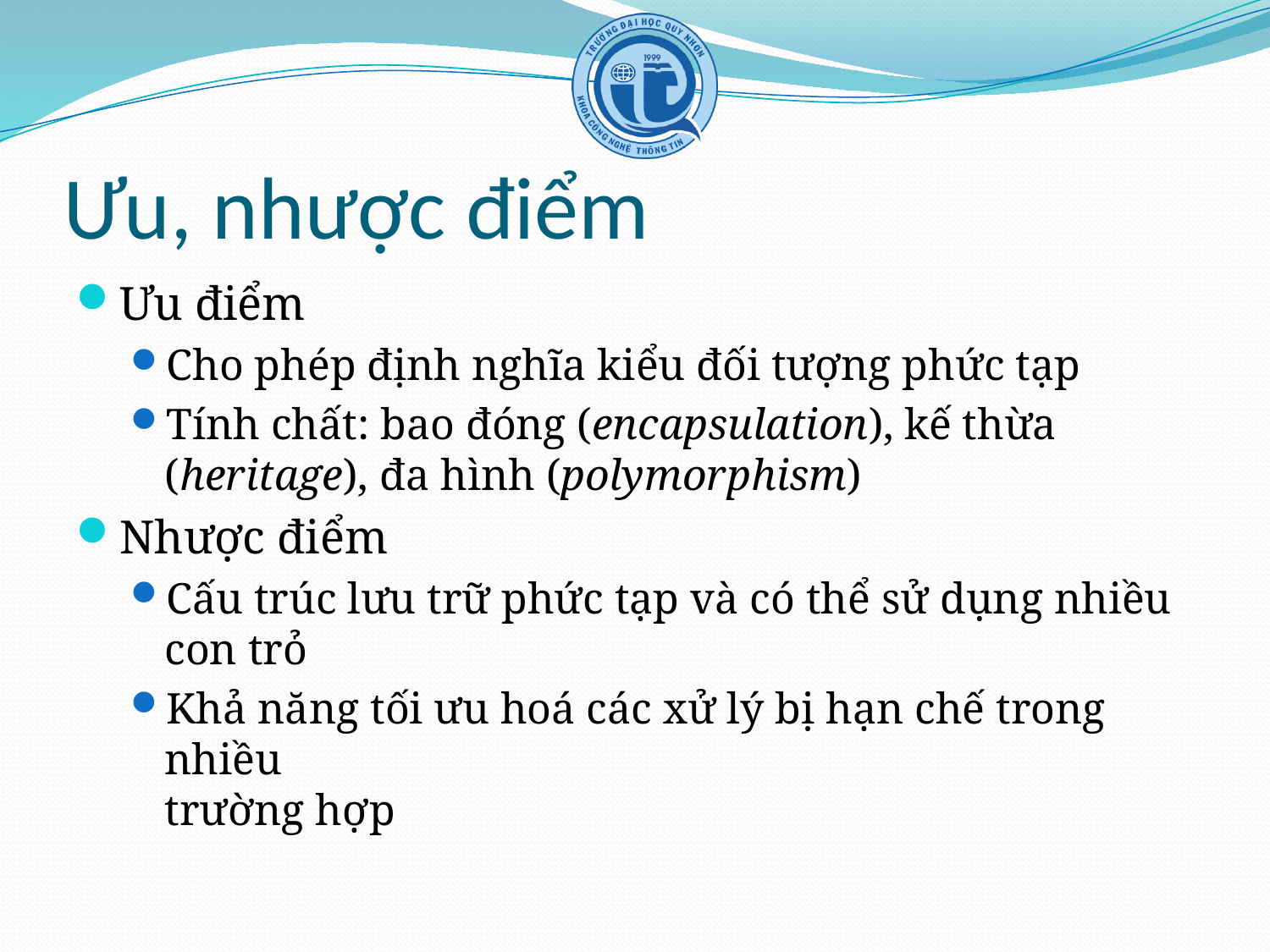

# Ưu, nhược điểm
Ưu điểm
Cho phép định nghĩa kiểu đối tượng phức tạp
Tính chất: bao đóng (encapsulation), kế thừa
(heritage), đa hình (polymorphism)
Nhược điểm
Cấu trúc lưu trữ phức tạp và có thể sử dụng nhiều
con trỏ
Khả năng tối ưu hoá các xử lý bị hạn chế trong nhiều
trường hợp